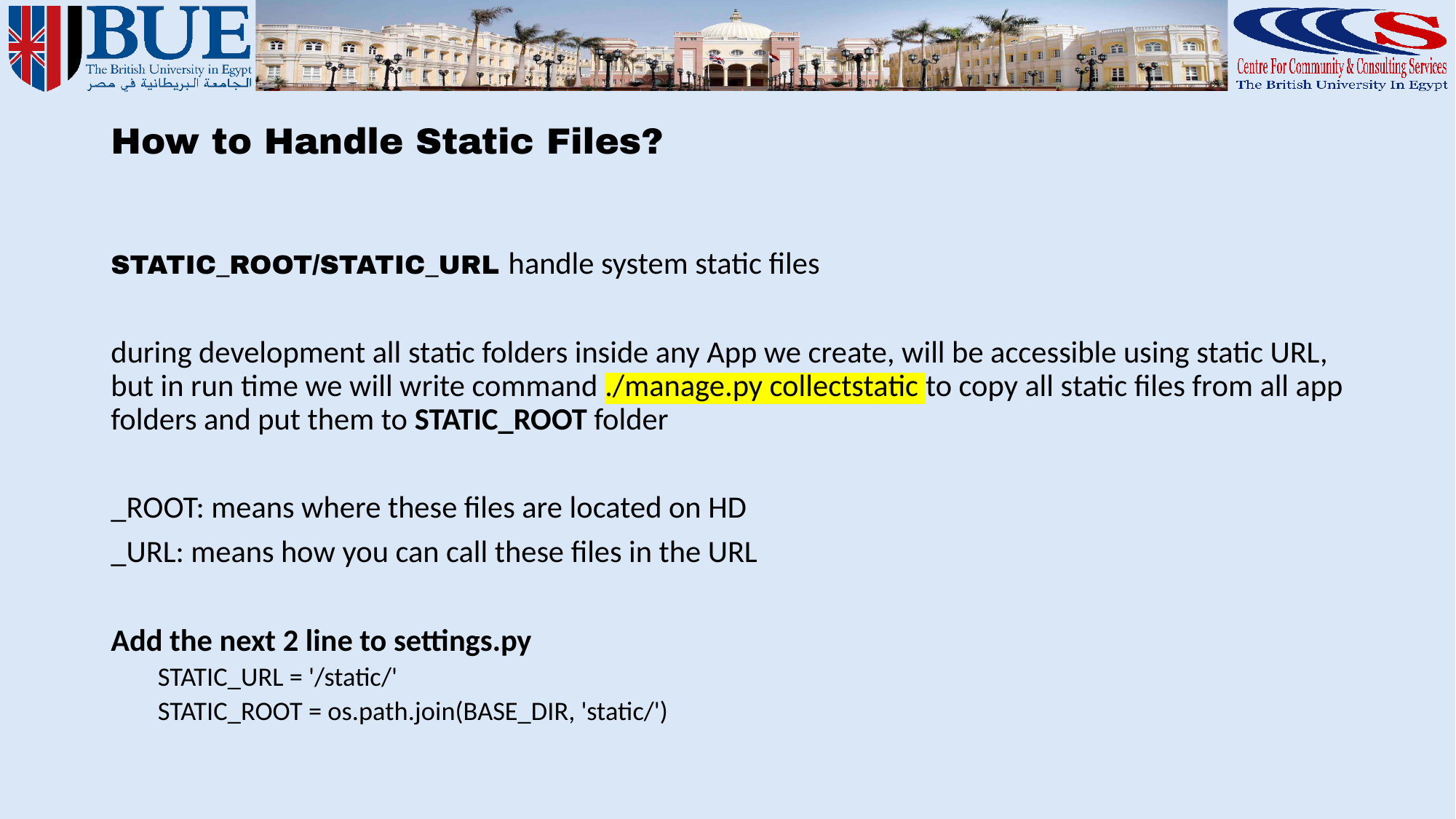

# How to Handle Static Files?

STATIC_ROOT/STATIC_URL handle system static files

during development all static folders inside any App we create, will be accessible using static URL, but in run time we will write command ./manage.py collectstatic to copy all static files from all app folders and put them to STATIC_ROOT folder

_ROOT: means where these files are located on HD
_URL: means how you can call these files in the URL

Add the next 2 line to settings.py
STATIC_URL = '/static/'
STATIC_ROOT = os.path.join(BASE_DIR, 'static/')